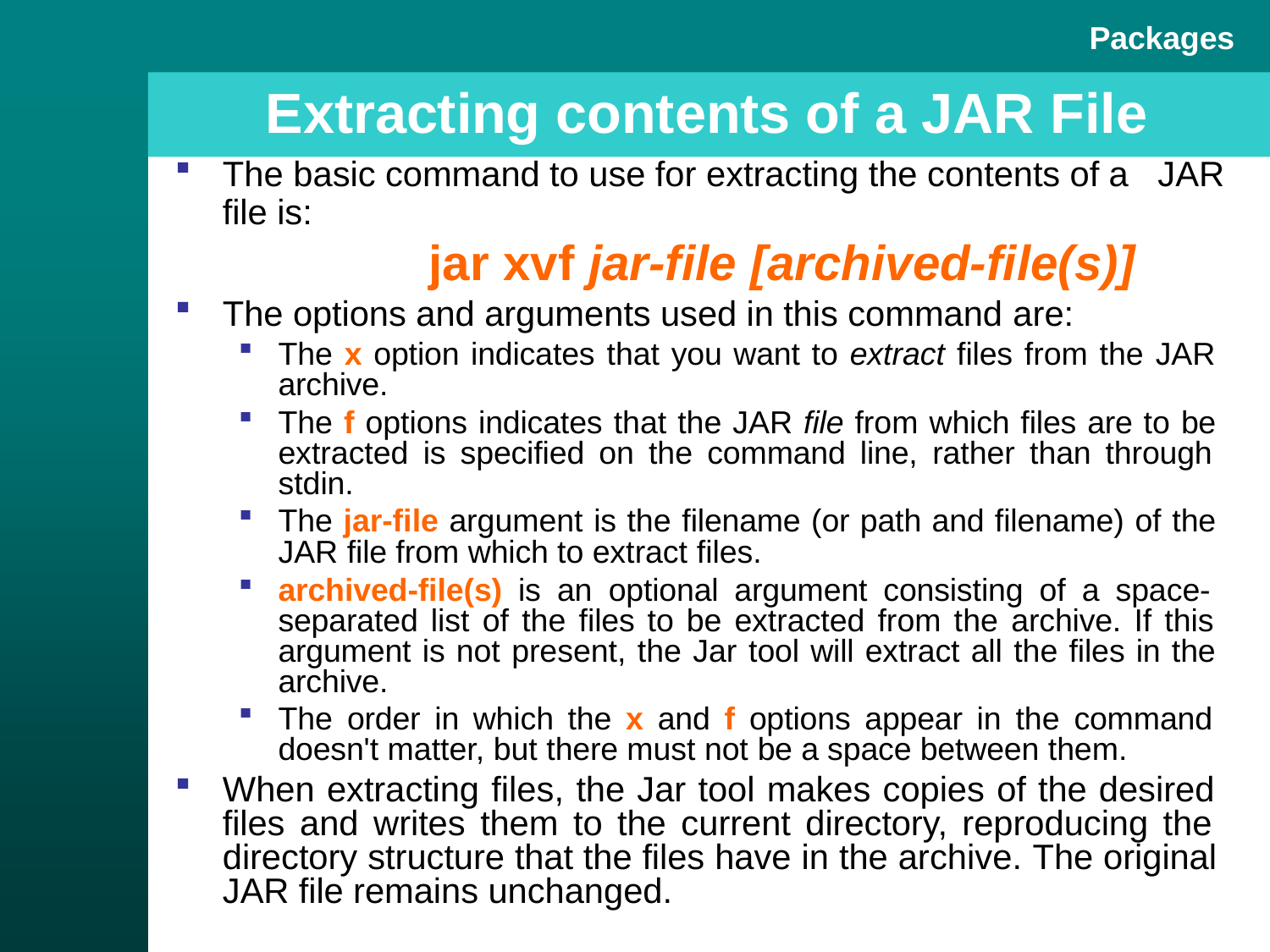

Packages
# Extracting contents of a JAR File

The basic command to use for extracting the contents of a   JAR
file is:
jar xvf jar-file [archived-file(s)]
The options and arguments used in this command are:
The x option indicates that you want to extract files from the JAR  archive.
The f options indicates that the JAR file from which files are to be  extracted is specified on the command line, rather than through  stdin.
The jar-file argument is the filename (or path and filename) of the  JAR file from which to extract files.
archived-file(s) is an optional argument consisting of a space-  separated list of the files to be extracted from the archive. If this  argument is not present, the Jar tool will extract all the files in the  archive.
The order in which the x and f options appear in the command  doesn't matter, but there must not be a space between them.
When extracting files, the Jar tool makes copies of the desired  files and writes them to the current directory, reproducing the  directory structure that the files have in the archive. The original  JAR file remains unchanged.